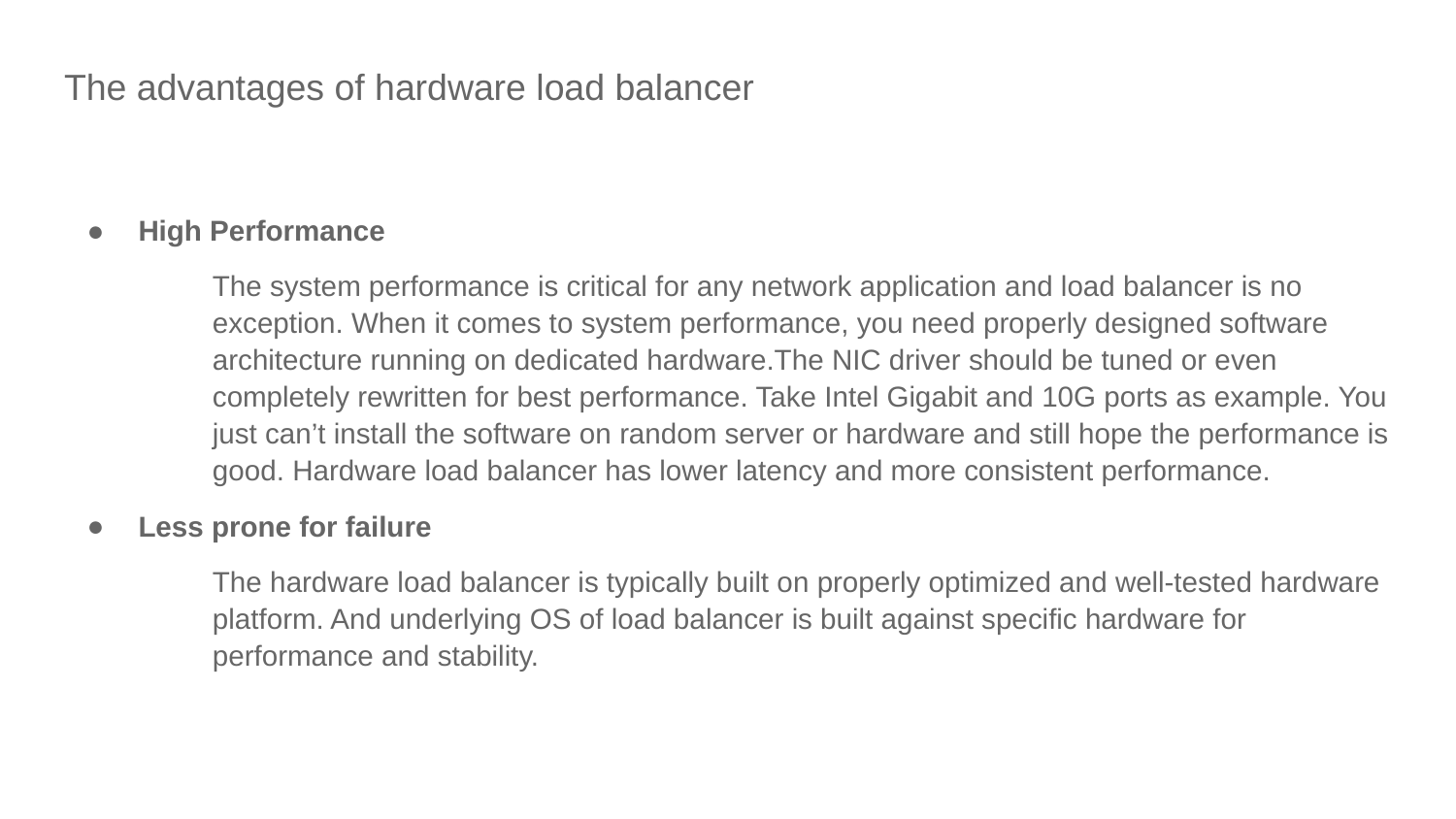

# The advantages of hardware load balancer
High Performance
The system performance is critical for any network application and load balancer is no exception. When it comes to system performance, you need properly designed software architecture running on dedicated hardware.The NIC driver should be tuned or even completely rewritten for best performance. Take Intel Gigabit and 10G ports as example. You just can’t install the software on random server or hardware and still hope the performance is good. Hardware load balancer has lower latency and more consistent performance.
Less prone for failure
The hardware load balancer is typically built on properly optimized and well-tested hardware platform. And underlying OS of load balancer is built against specific hardware for performance and stability.